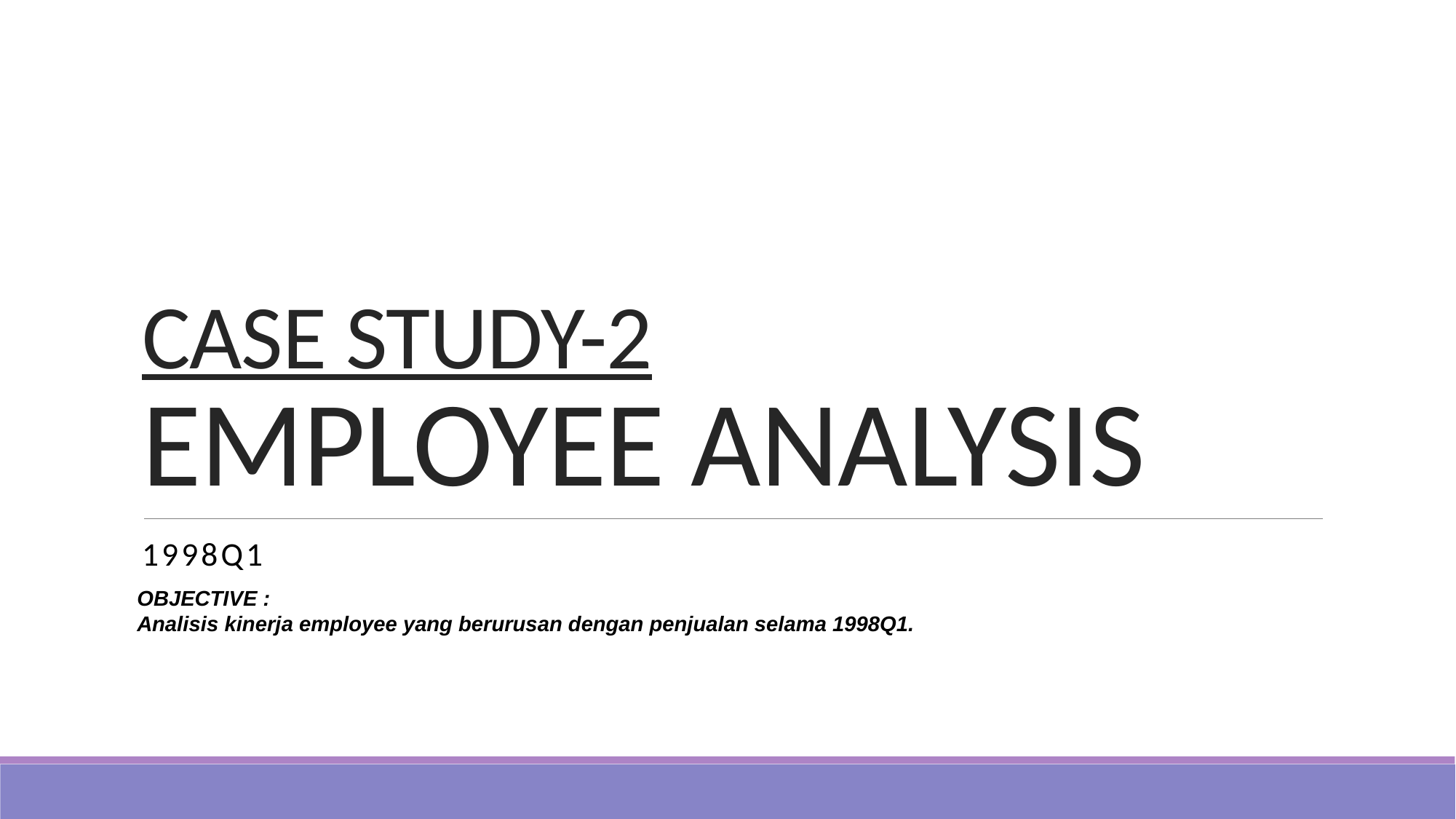

# CASE STUDY-2 EMPLOYEE ANALYSIS
1998Q1

OBJECTIVE :
Analisis kinerja employee yang berurusan dengan penjualan selama 1998Q1.